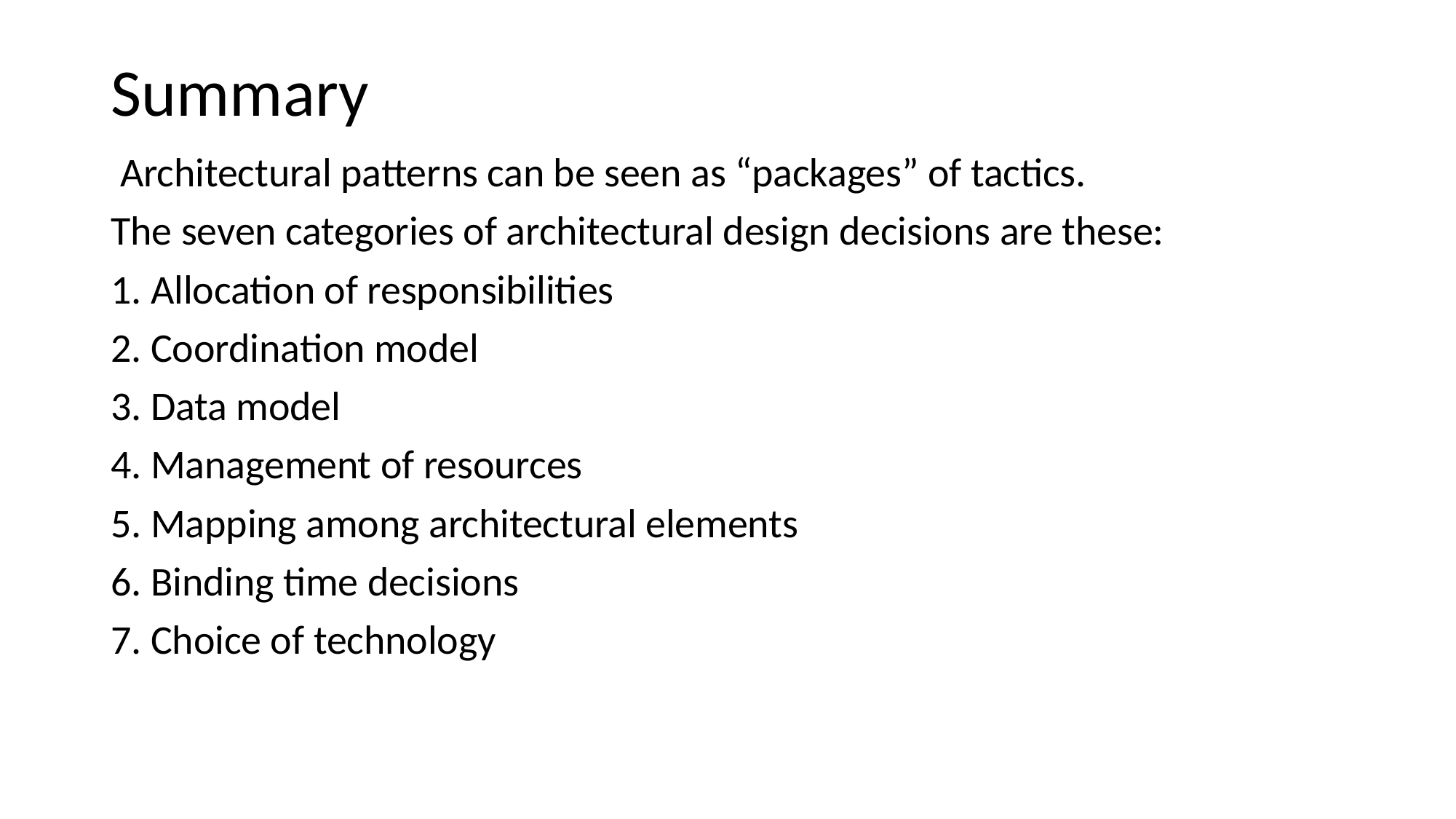

# Summary
 Architectural patterns can be seen as “packages” of tactics.
The seven categories of architectural design decisions are these:
1. Allocation of responsibilities
2. Coordination model
3. Data model
4. Management of resources
5. Mapping among architectural elements
6. Binding time decisions
7. Choice of technology